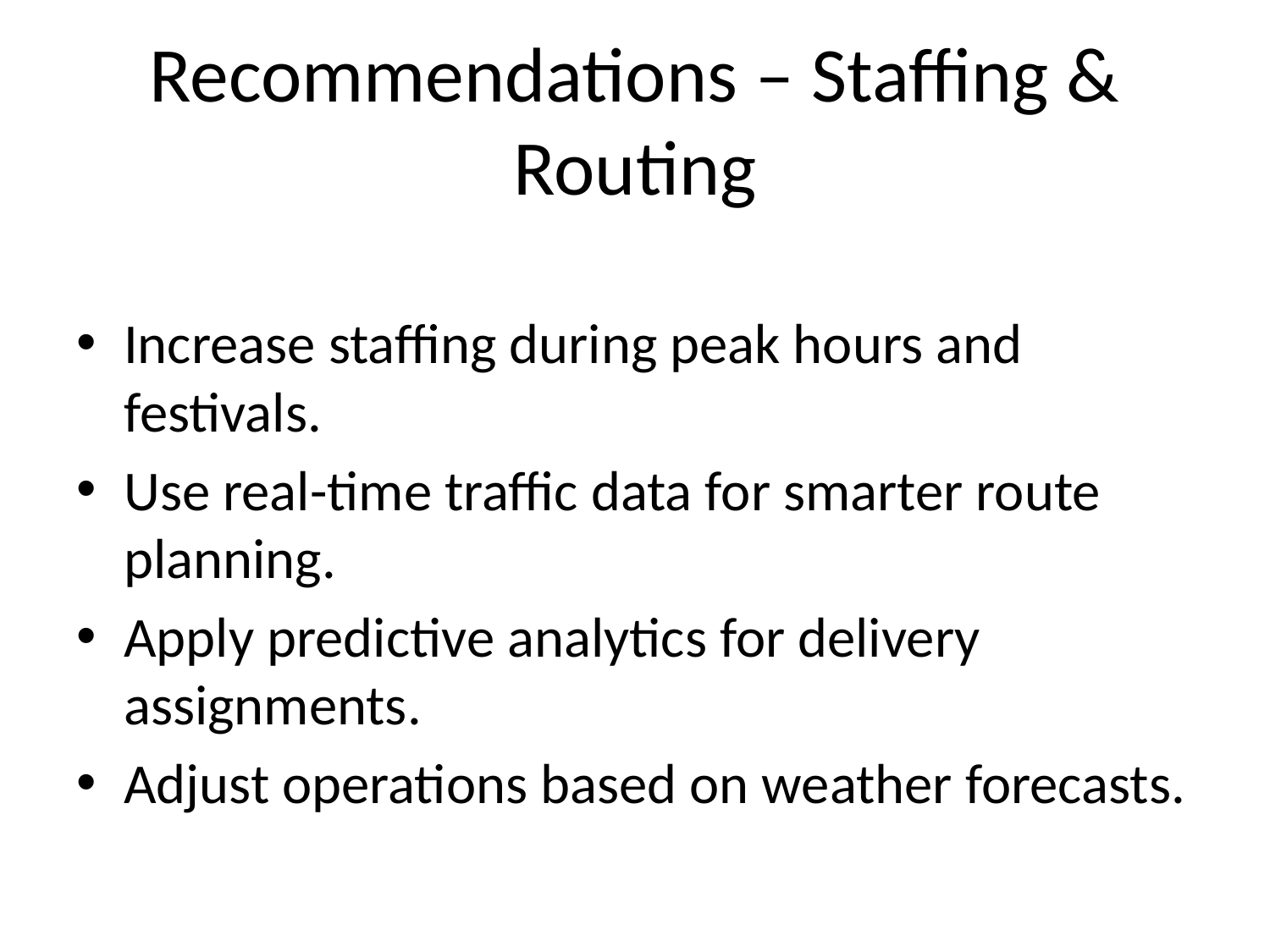

# Recommendations – Staffing & Routing

Increase staffing during peak hours and festivals.
Use real-time traffic data for smarter route planning.
Apply predictive analytics for delivery assignments.
Adjust operations based on weather forecasts.